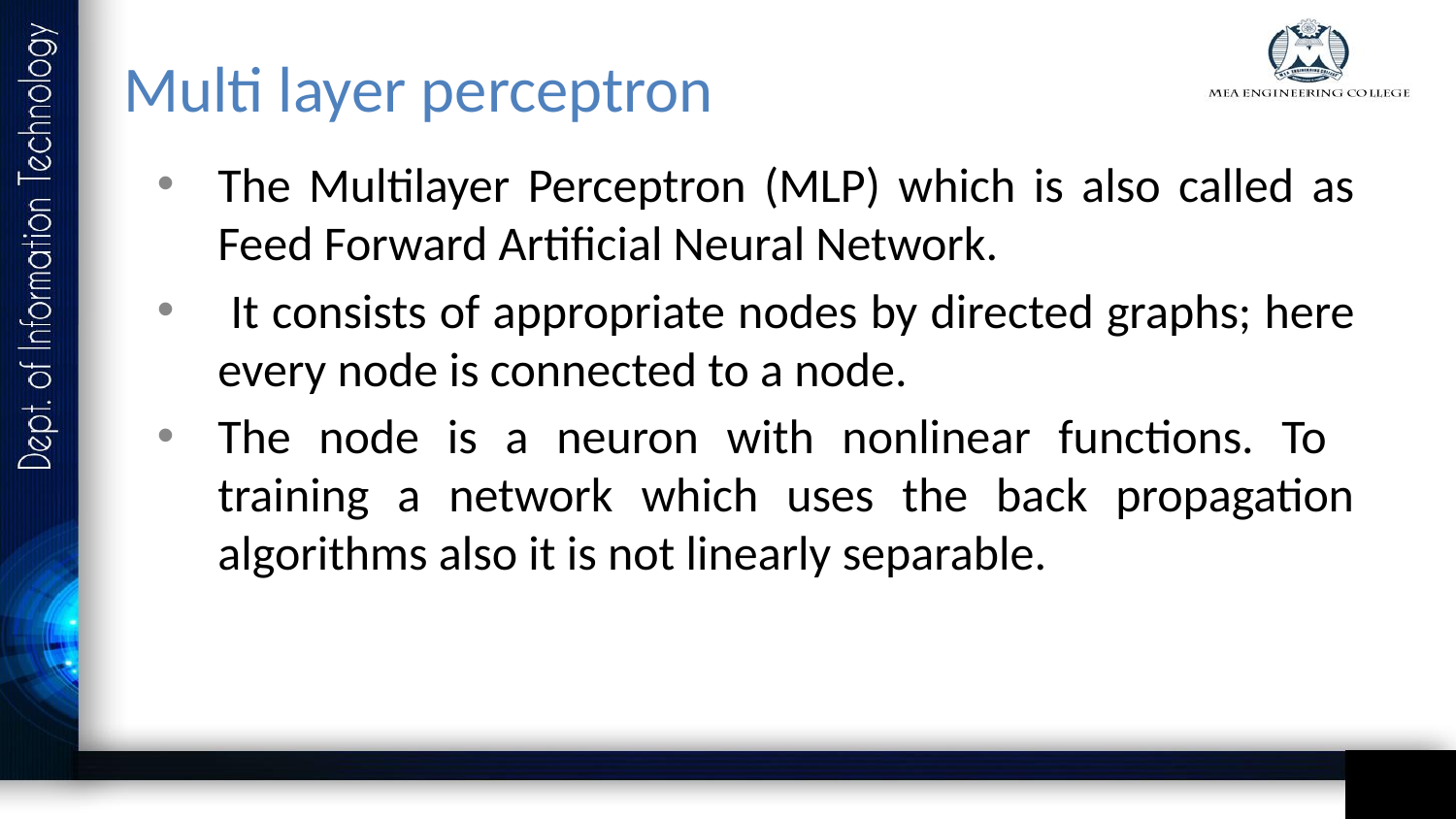

# Multi layer perceptron
The Multilayer Perceptron (MLP) which is also called as Feed Forward Artificial Neural Network.
 It consists of appropriate nodes by directed graphs; here every node is connected to a node.
The node is a neuron with nonlinear functions. To  training a network which uses the back propagation algorithms also it is not linearly separable.